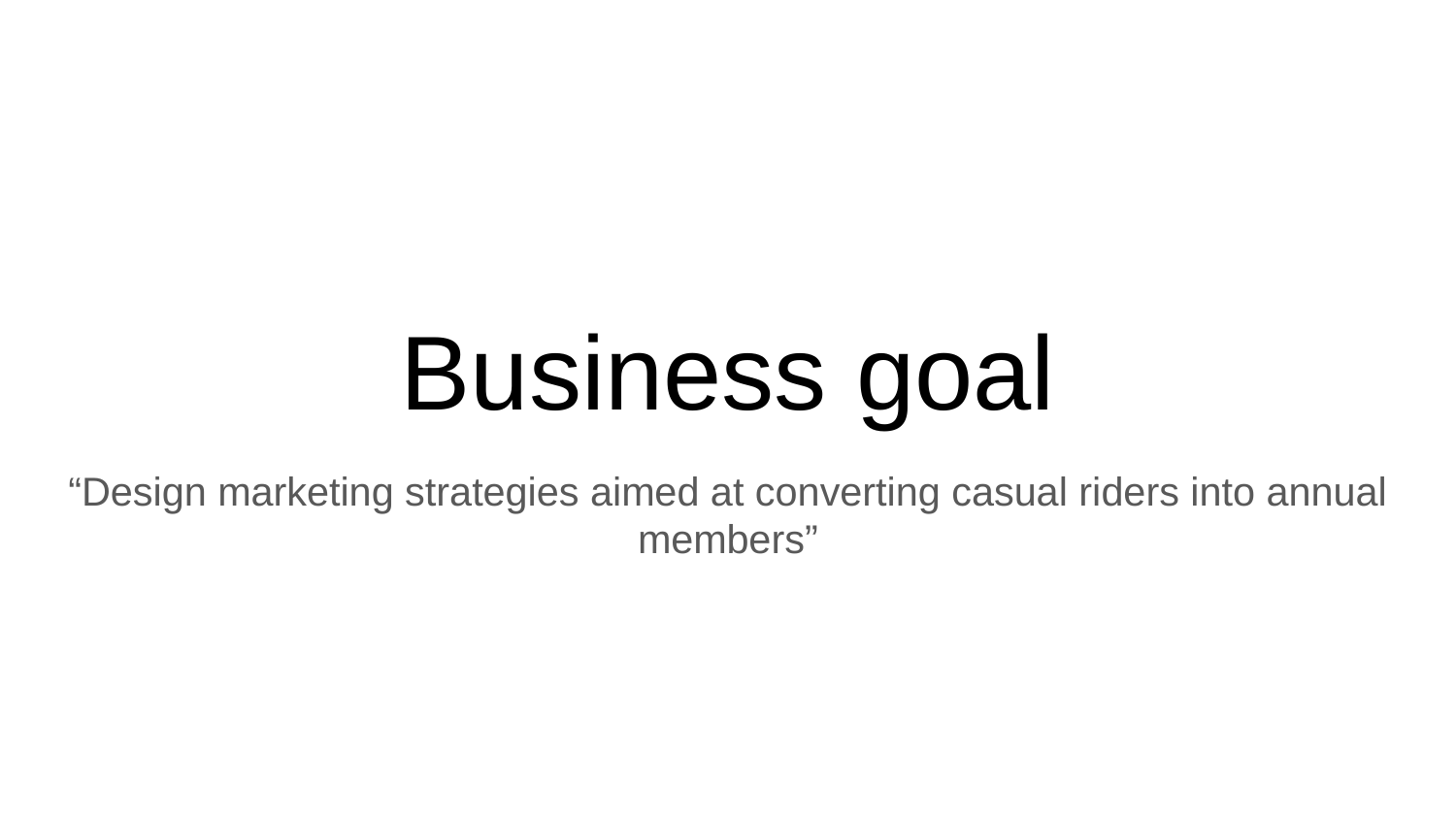

# Business goal
“Design marketing strategies aimed at converting casual riders into annual members”